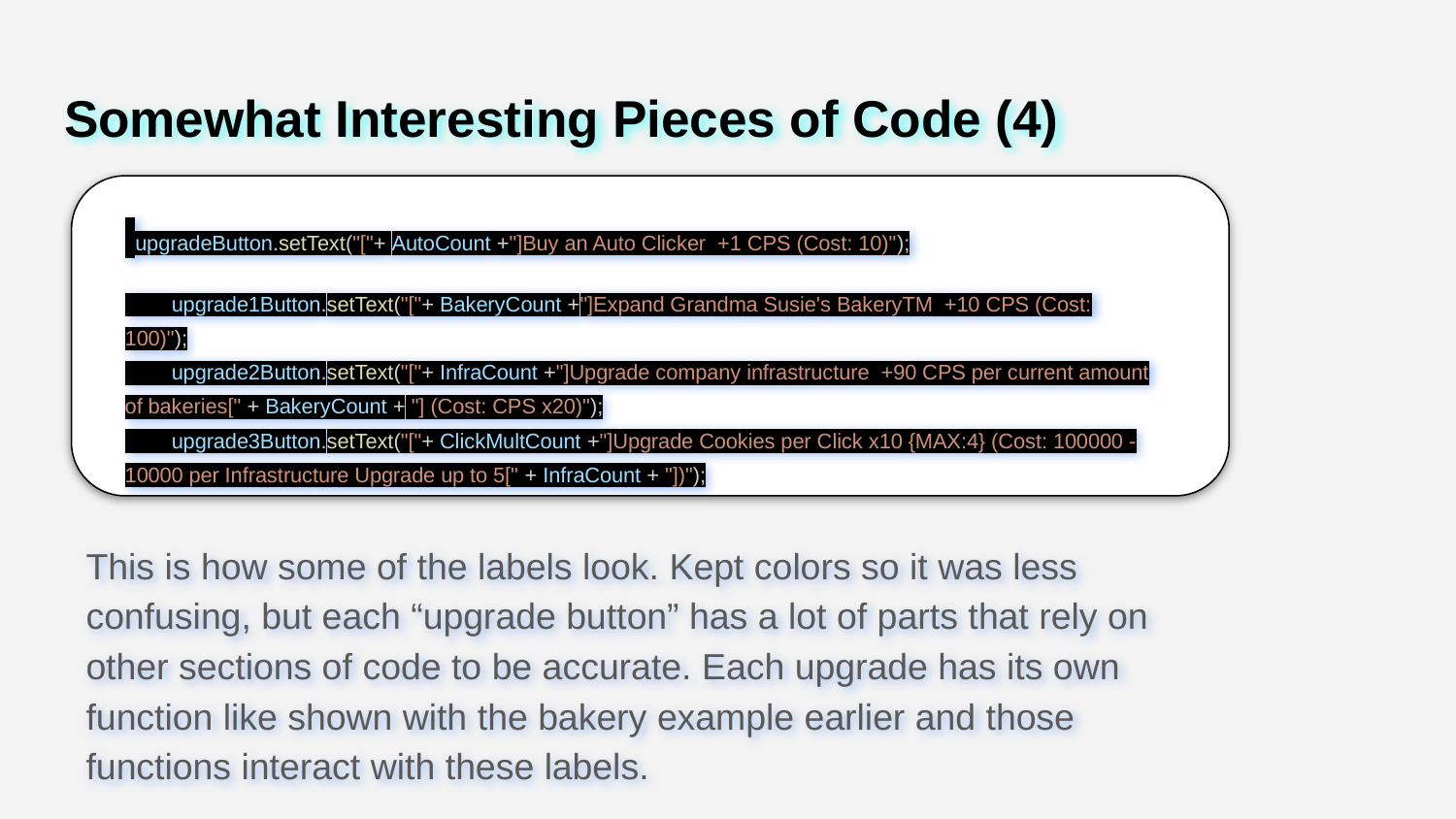

# Somewhat Interesting Pieces of Code (4)

 upgradeButton.setText("["+ AutoCount +"]Buy an Auto Clicker  +1 CPS (Cost: 10)");
        upgrade1Button.setText("["+ BakeryCount +"]Expand Grandma Susie's BakeryTM  +10 CPS (Cost: 100)");
        upgrade2Button.setText("["+ InfraCount +"]Upgrade company infrastructure  +90 CPS per current amount of bakeries[" + BakeryCount + "] (Cost: CPS x20)");
        upgrade3Button.setText("["+ ClickMultCount +"]Upgrade Cookies per Click x10 {MAX:4} (Cost: 100000 - 10000 per Infrastructure Upgrade up to 5[" + InfraCount + "])");

This is how some of the labels look. Kept colors so it was less confusing, but each “upgrade button” has a lot of parts that rely on other sections of code to be accurate. Each upgrade has its own function like shown with the bakery example earlier and those functions interact with these labels.